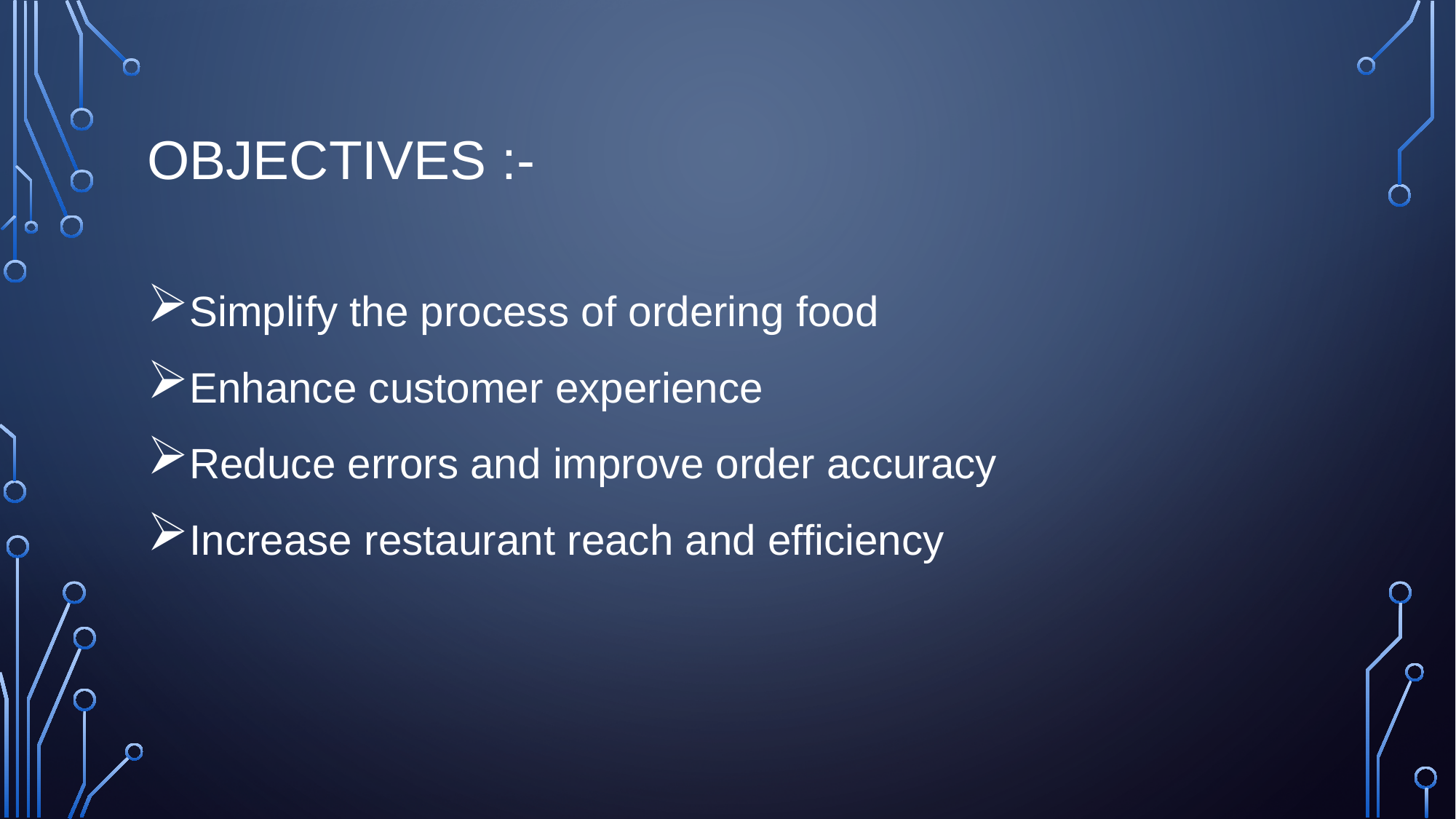

# Objectives :-
Simplify the process of ordering food
Enhance customer experience
Reduce errors and improve order accuracy
Increase restaurant reach and efficiency